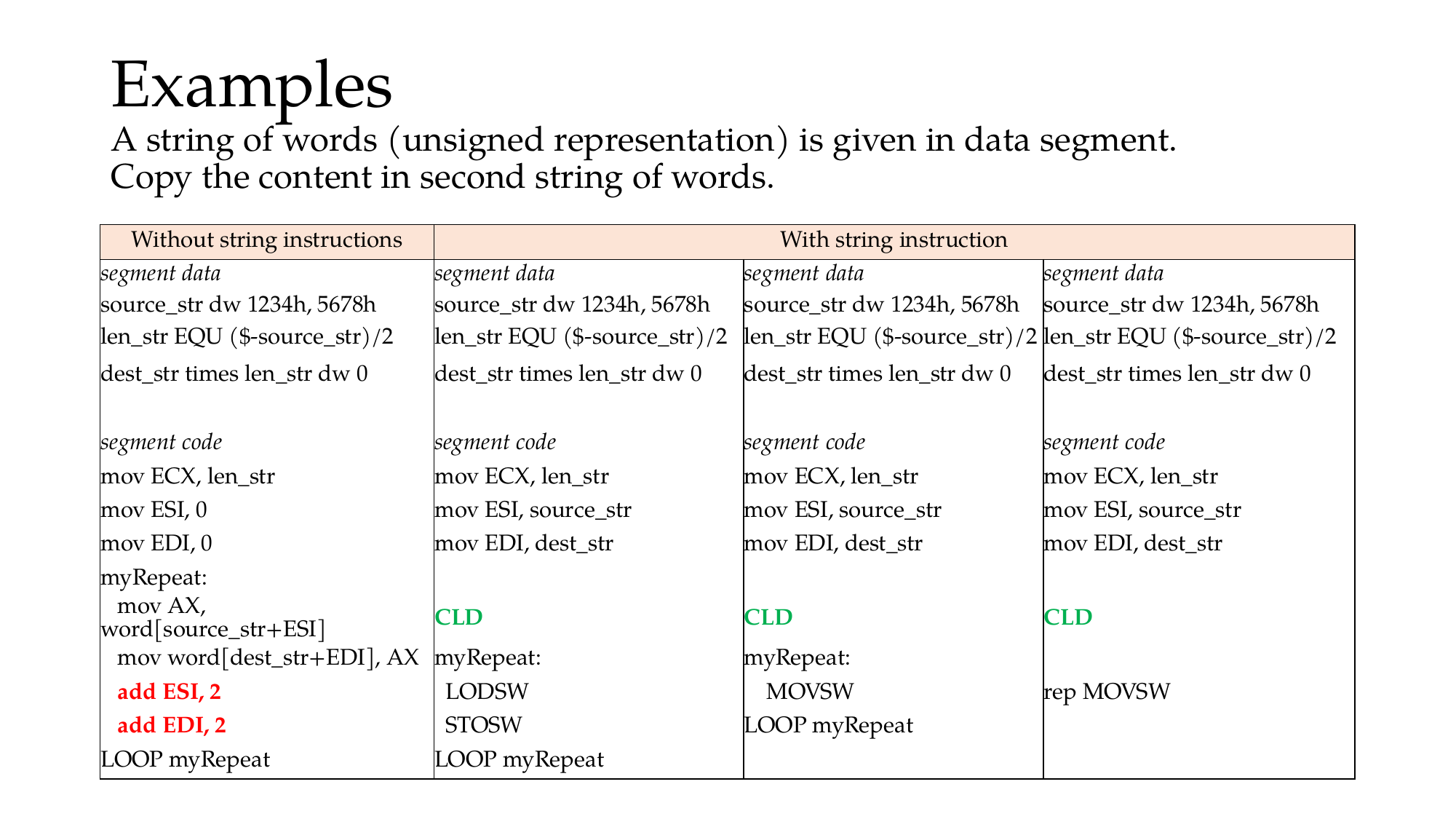

# Examples A string of words (unsigned representation) is given in data segment. Copy the content in second string of words.
| Without string instructions | With string instruction |  |  |
| --- | --- | --- | --- |
| segment data | segment data | segment data | segment data |
| source\_str dw 1234h, 5678h | source\_str dw 1234h, 5678h | source\_str dw 1234h, 5678h | source\_str dw 1234h, 5678h |
| len\_str EQU ($-source\_str)/2 | len\_str EQU ($-source\_str)/2 | len\_str EQU ($-source\_str)/2 | len\_str EQU ($-source\_str)/2 |
| dest\_str times len\_str dw 0 | dest\_str times len\_str dw 0 | dest\_str times len\_str dw 0 | dest\_str times len\_str dw 0 |
|  |  |  |  |
| segment code | segment code | segment code | segment code |
| mov ECX, len\_str | mov ECX, len\_str | mov ECX, len\_str | mov ECX, len\_str |
| mov ESI, 0 | mov ESI, source\_str | mov ESI, source\_str | mov ESI, source\_str |
| mov EDI, 0 | mov EDI, dest\_str | mov EDI, dest\_str | mov EDI, dest\_str |
| myRepeat: |  |  |  |
| mov AX, word[source\_str+ESI] | CLD | CLD | CLD |
| mov word[dest\_str+EDI], AX | myRepeat: | myRepeat: |  |
| add ESI, 2 | LODSW | MOVSW | rep MOVSW |
| add EDI, 2 | STOSW | LOOP myRepeat |  |
| LOOP myRepeat | LOOP myRepeat |  |  |